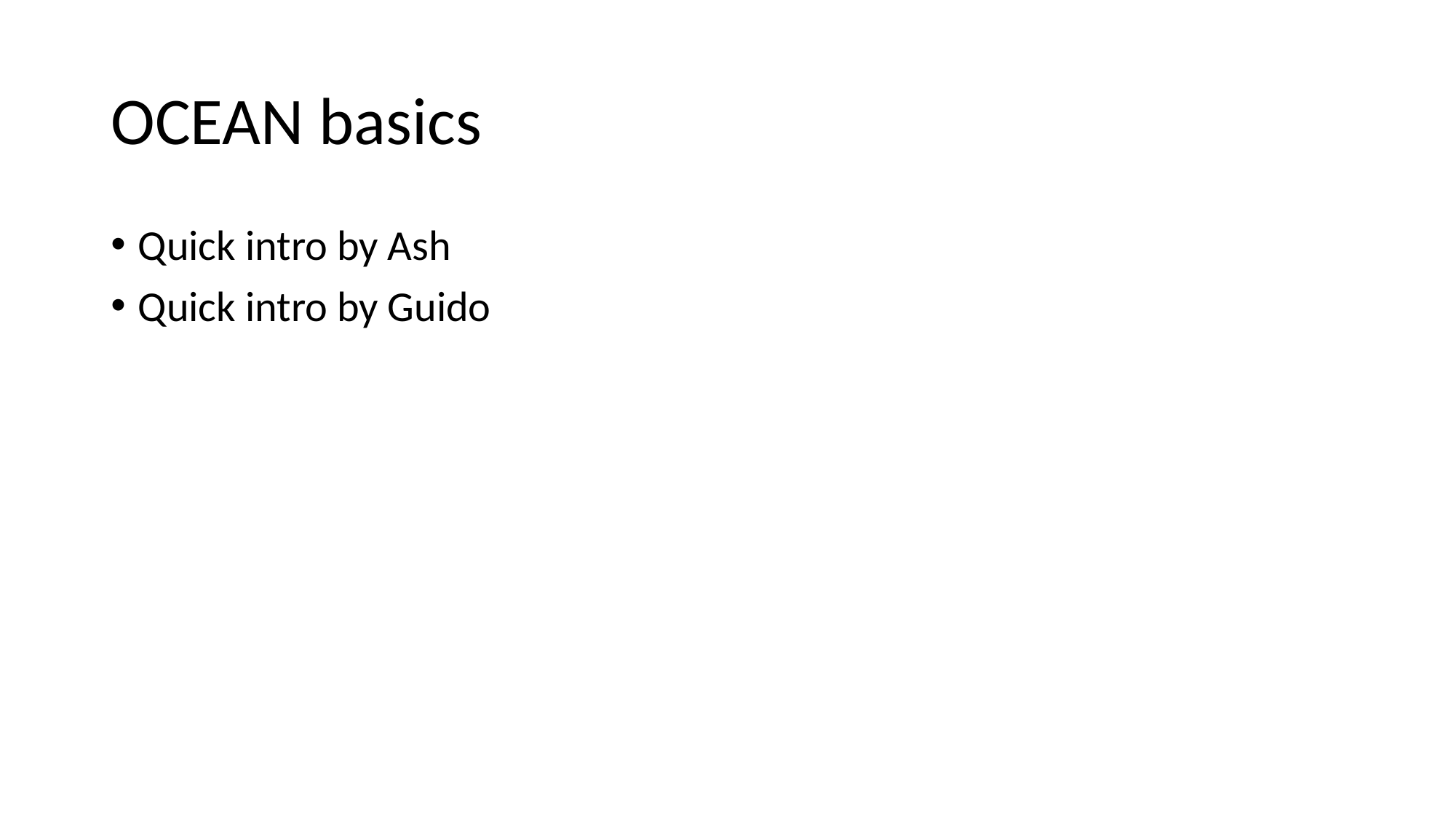

# OCEAN basics
Quick intro by Ash
Quick intro by Guido